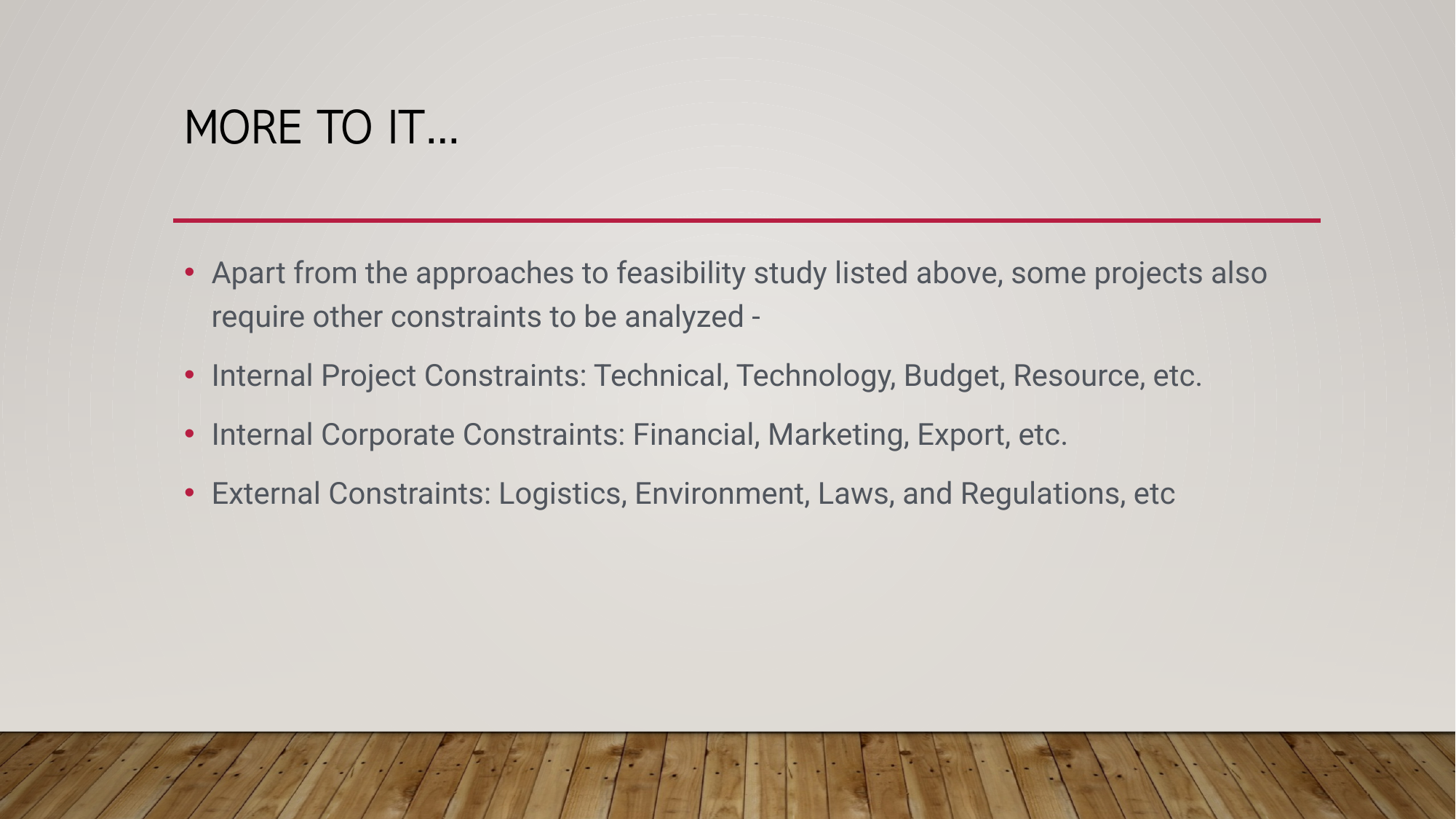

# More to it…
Apart from the approaches to feasibility study listed above, some projects also require other constraints to be analyzed -
Internal Project Constraints: Technical, Technology, Budget, Resource, etc.
Internal Corporate Constraints: Financial, Marketing, Export, etc.
External Constraints: Logistics, Environment, Laws, and Regulations, etc